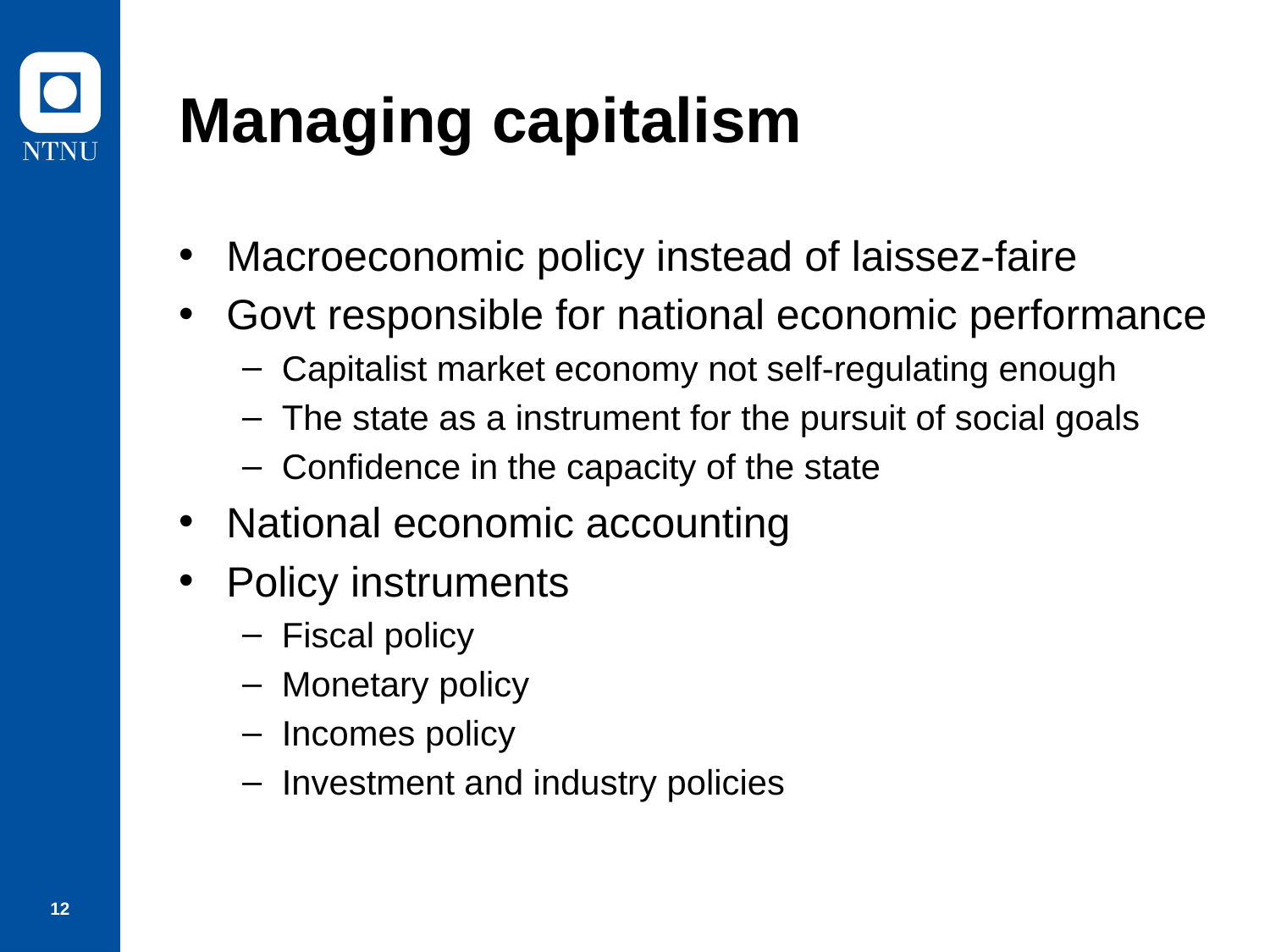

# Managing capitalism
Macroeconomic policy instead of laissez-faire
Govt responsible for national economic performance
Capitalist market economy not self-regulating enough
The state as a instrument for the pursuit of social goals
Confidence in the capacity of the state
National economic accounting
Policy instruments
Fiscal policy
Monetary policy
Incomes policy
Investment and industry policies